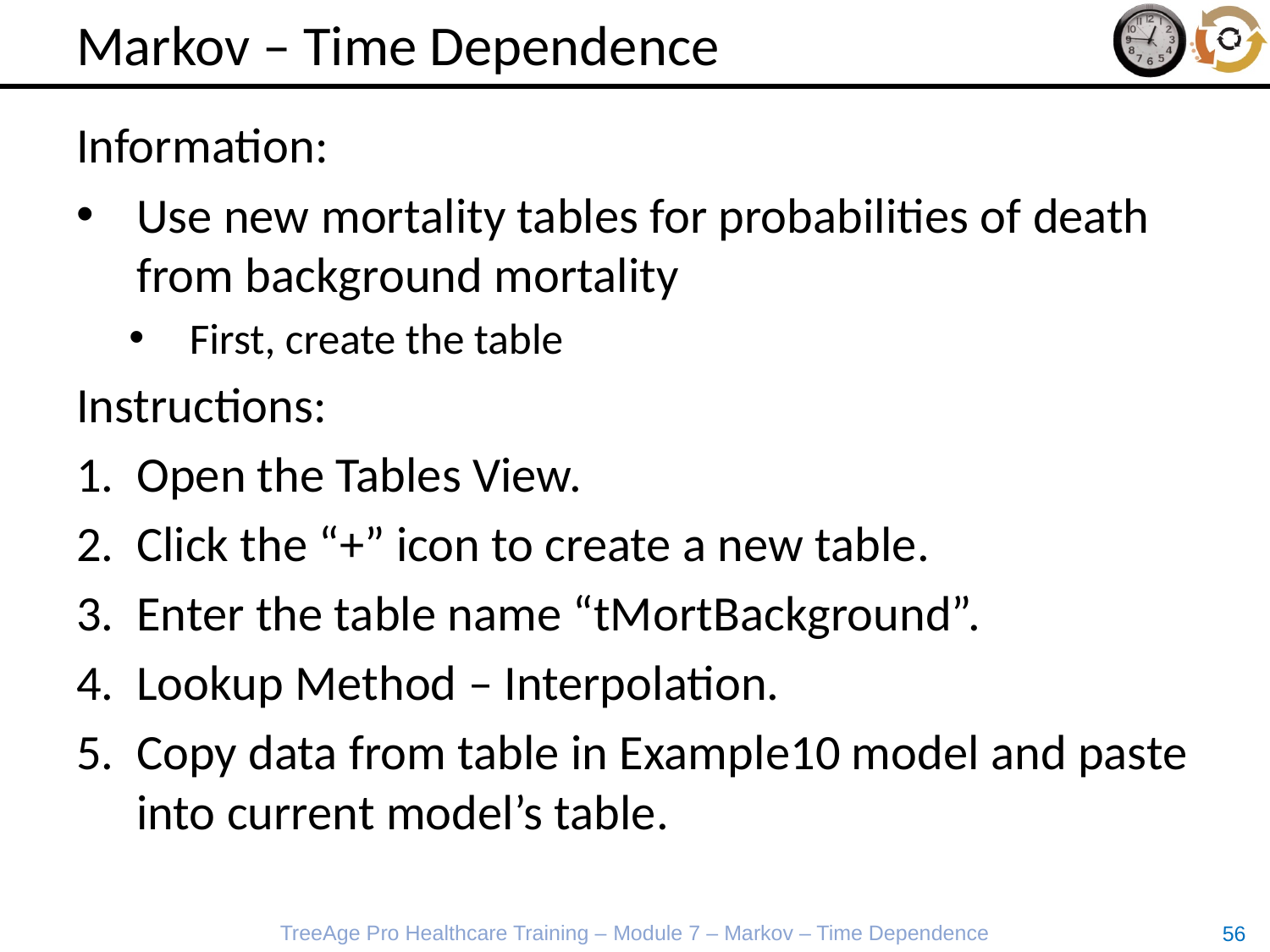

# Markov – Time Dependence
Information:
Use new mortality tables for probabilities of death from background mortality
First, create the table
Instructions:
Open the Tables View.
Click the “+” icon to create a new table.
Enter the table name “tMortBackground”.
Lookup Method – Interpolation.
Copy data from table in Example10 model and paste into current model’s table.
TreeAge Pro Healthcare Training – Module 7 – Markov – Time Dependence